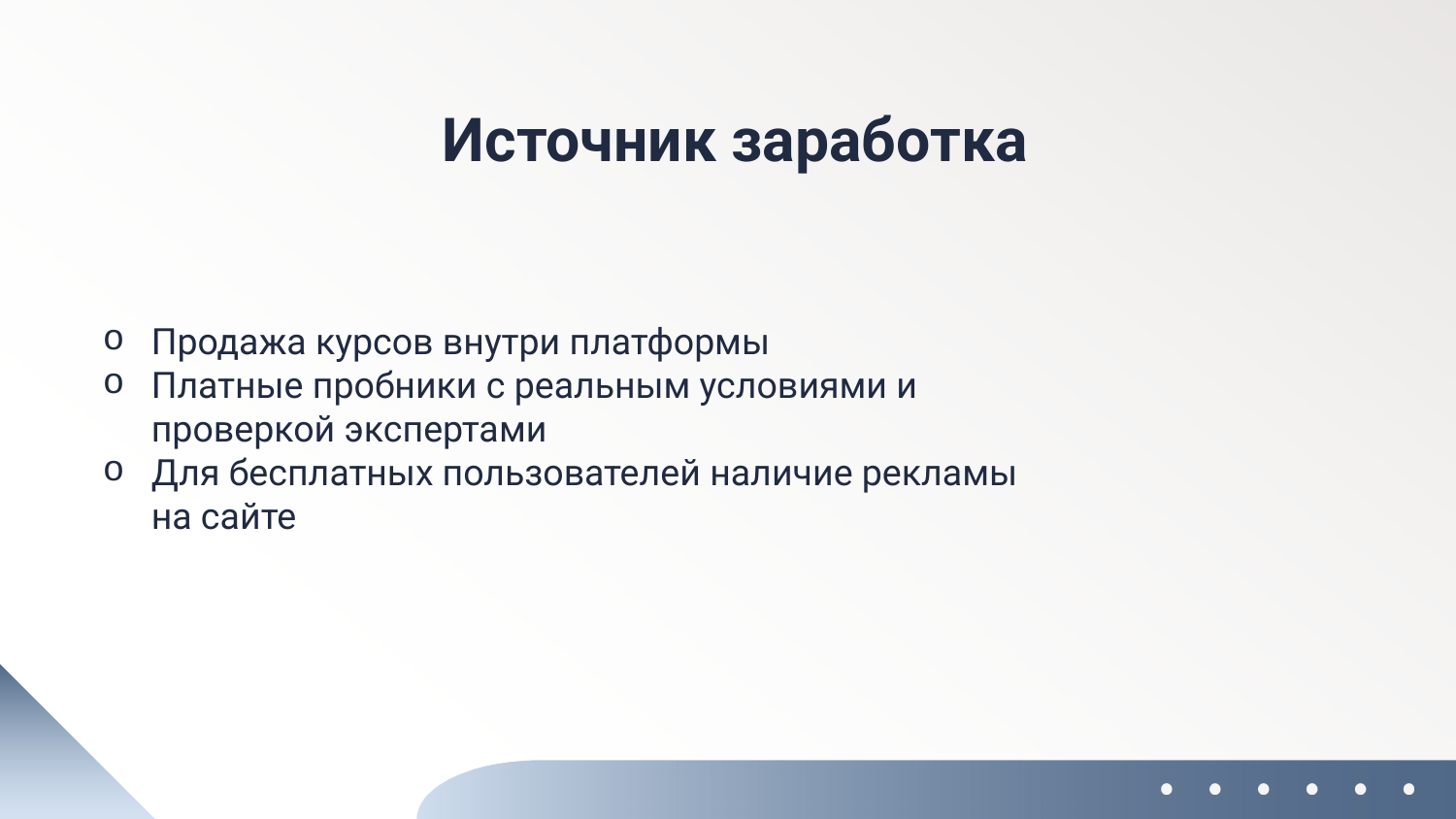

# Источник заработка
Продажа курсов внутри платформы
Платные пробники с реальным условиями и проверкой экспертами
Для бесплатных пользователей наличие рекламы на сайте